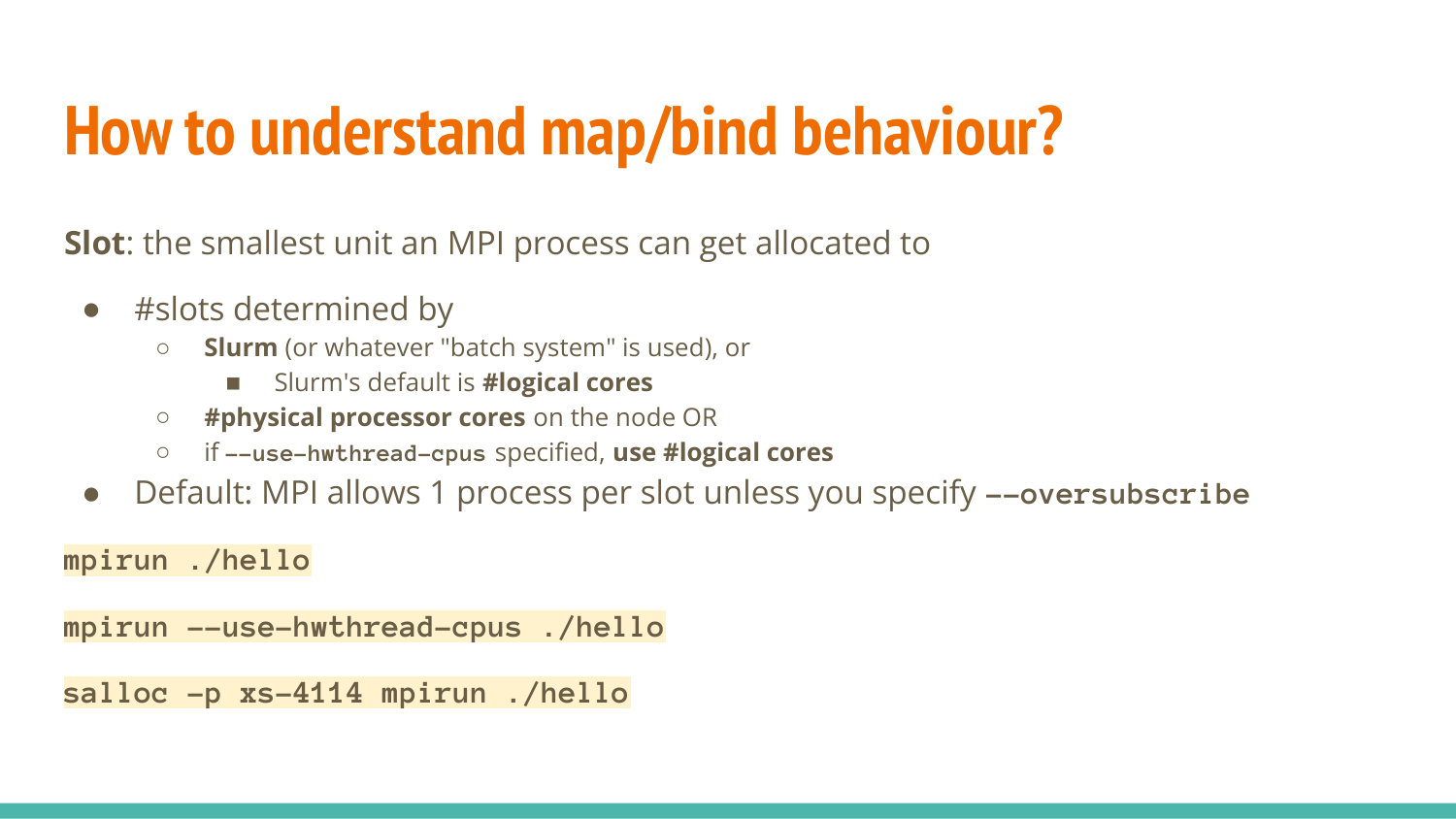

# How to understand map/bind behaviour?
Slot: the smallest unit an MPI process can get allocated to
#slots determined by
Slurm (or whatever "batch system" is used), or
Slurm's default is #logical cores
#physical processor cores on the node OR
if --use-hwthread-cpus specified, use #logical cores
Default: MPI allows 1 process per slot unless you specify --oversubscribe
mpirun ./hello
mpirun --use-hwthread-cpus ./hello
salloc -p xs-4114 mpirun ./hello